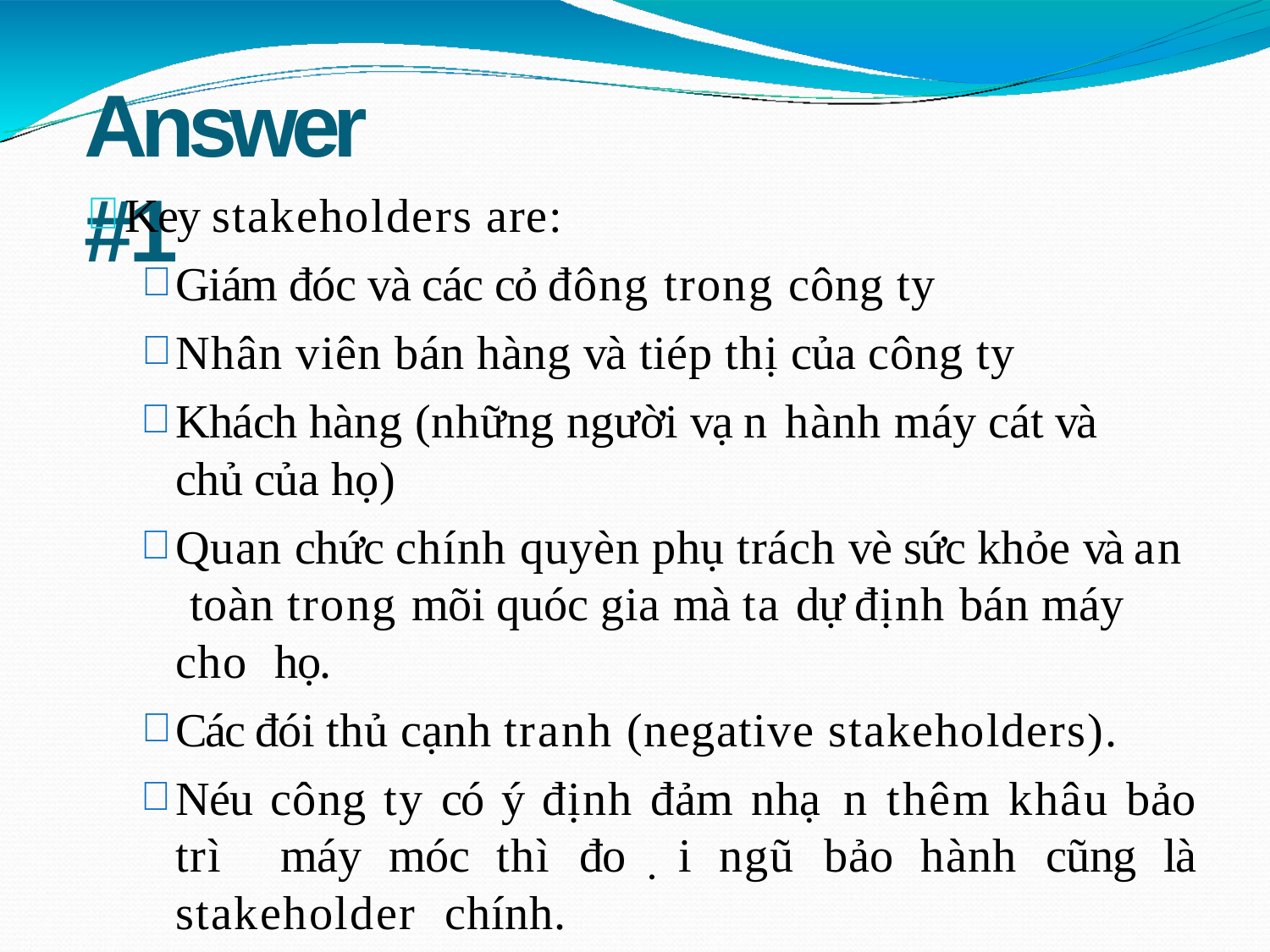

# Answer #1
Key stakeholders are:
Giám đóc và các cỏ đông trong công ty
Nhân viên bán hàng và tiép thị của công ty
Khách hàng (những người vạ n hành máy cát và  chủ của họ)
Quan chức chính quyèn phụ trách vè sức khỏe và an  toàn trong mõi quóc gia mà ta dự định bán máy cho  họ.
Các đói thủ cạnh tranh (negative stakeholders).
Néu công ty có ý định đảm nhạ n thêm khâu bảo trì  máy móc thì đo ̣ i ngũ bảo hành cũng là stakeholder  chính.